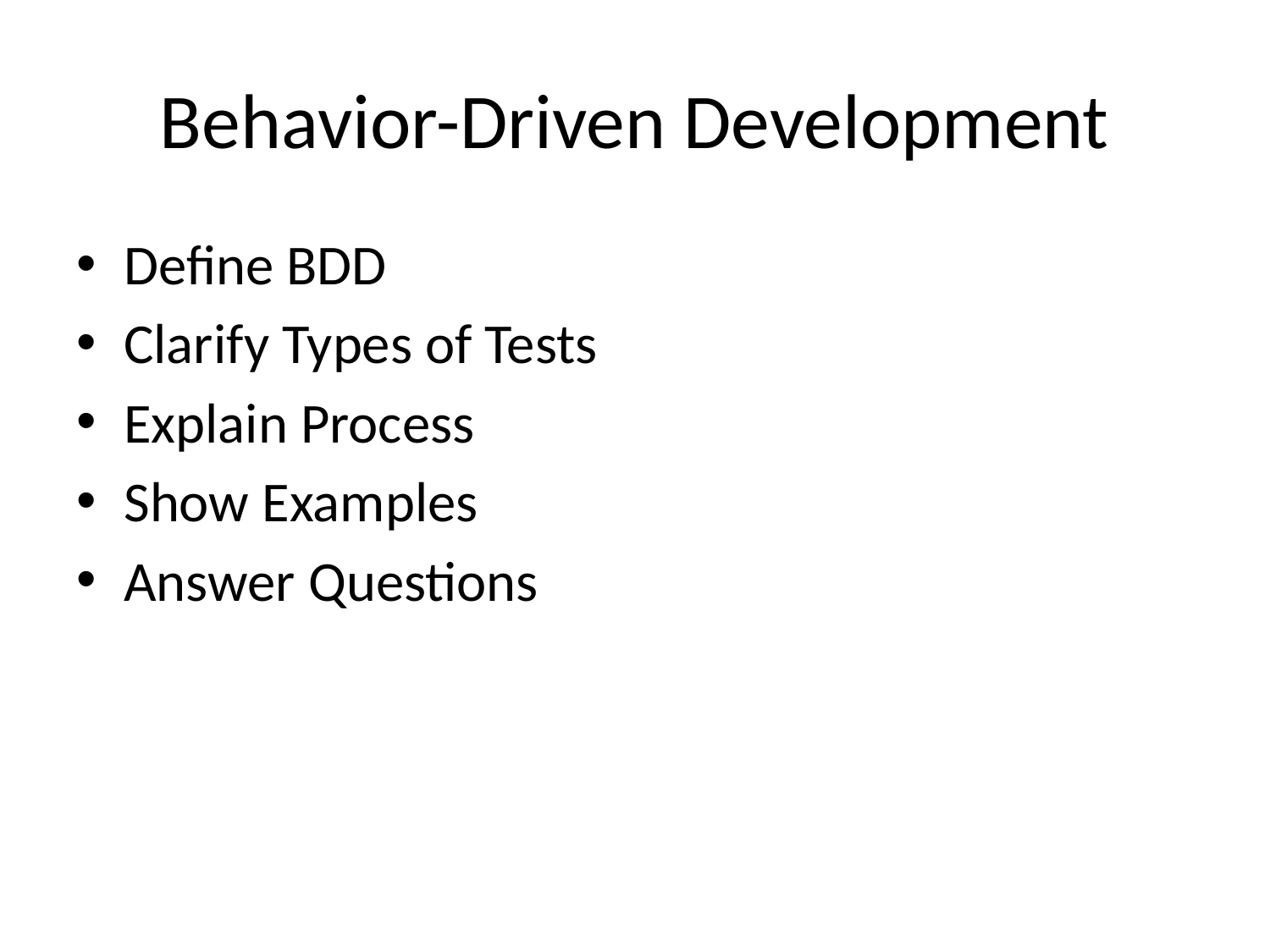

# Behavior-Driven Development
Define BDD
Clarify Types of Tests
Explain Process
Show Examples
Answer Questions